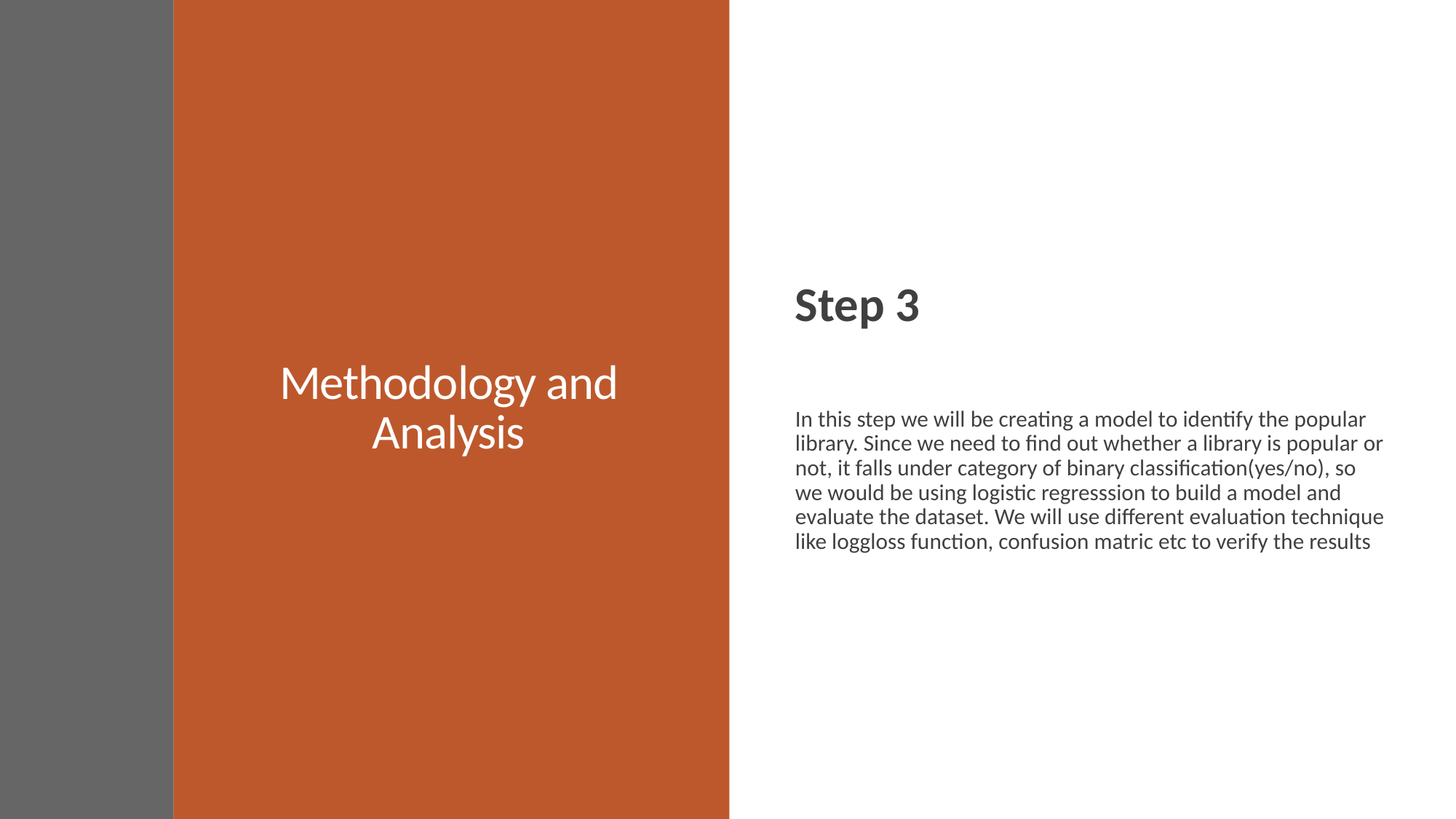

# Methodology and Analysis

Step 3

In this step we will be creating a model to identify the popular library. Since we need to find out whether a library is popular or not, it falls under category of binary classification(yes/no), so we would be using logistic regresssion to build a model and evaluate the dataset. We will use different evaluation technique like loggloss function, confusion matric etc to verify the results